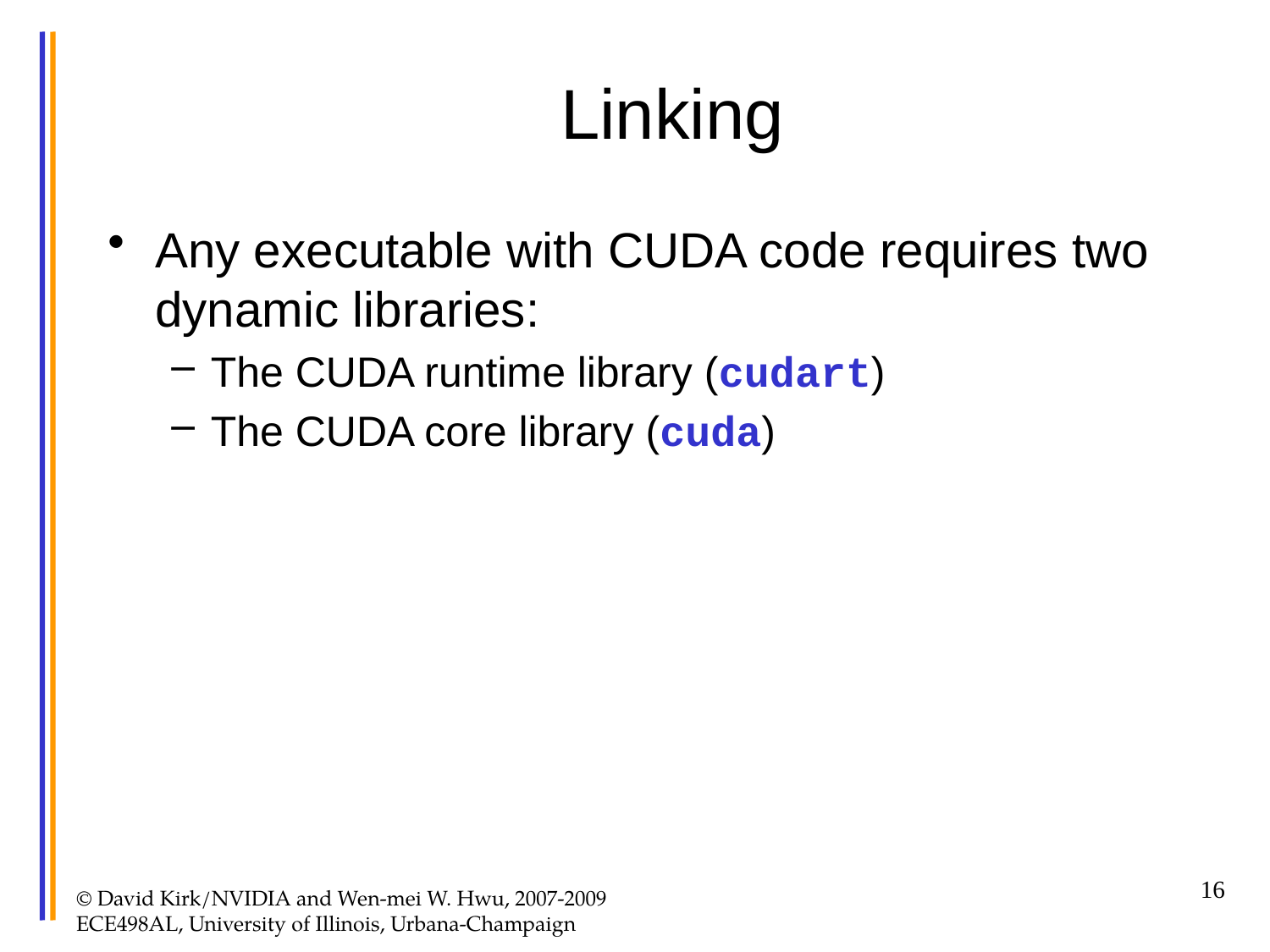

# Linking
Any executable with CUDA code requires two dynamic libraries:
The CUDA runtime library (cudart)‏
The CUDA core library (cuda)‏

16
© David Kirk/NVIDIA and Wen-mei W. Hwu, 2007-2009
ECE498AL, University of Illinois, Urbana-Champaign